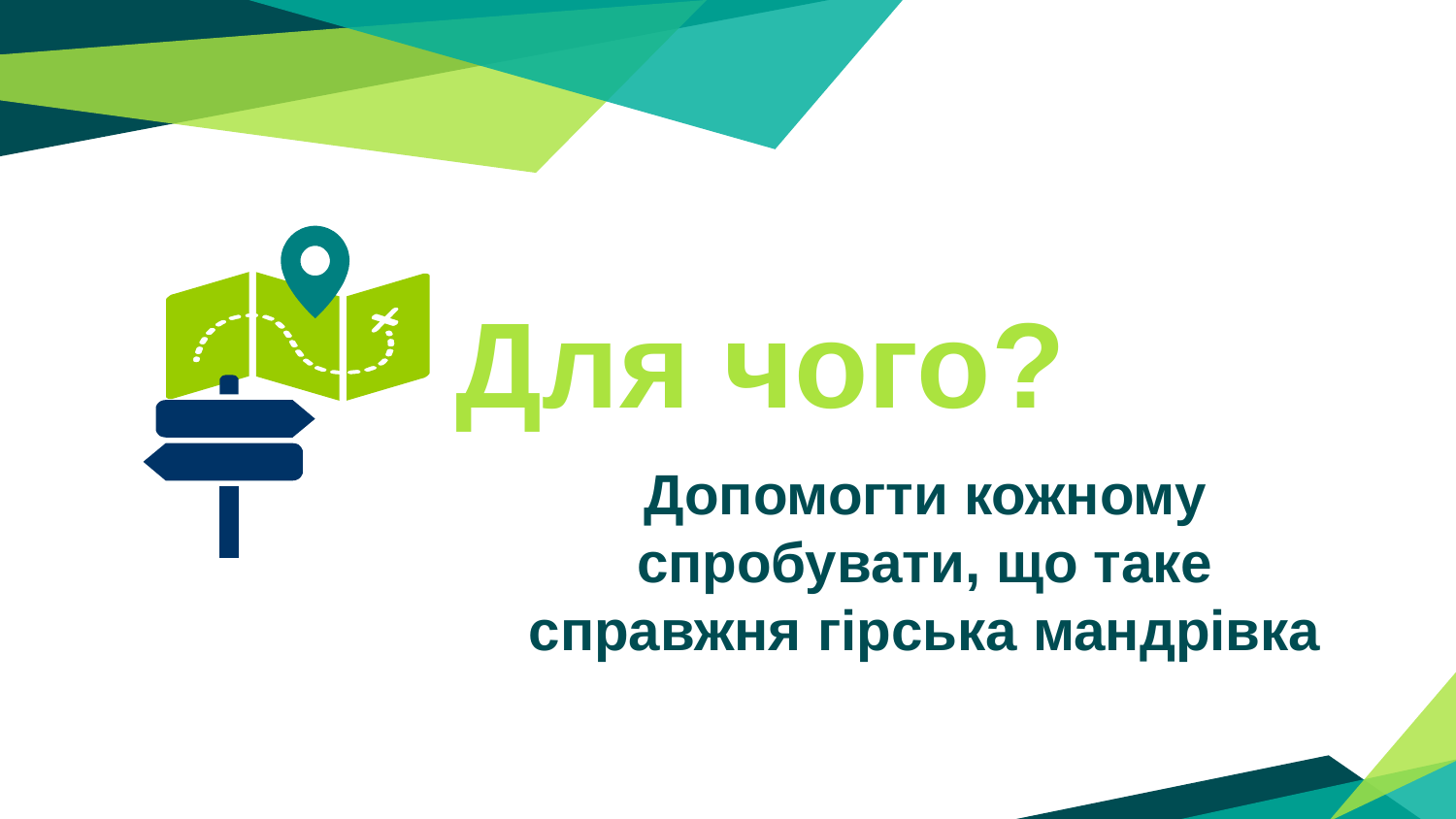

Для чого?

Допомогти кожному спробувати, що таке справжня гірська мандрівка